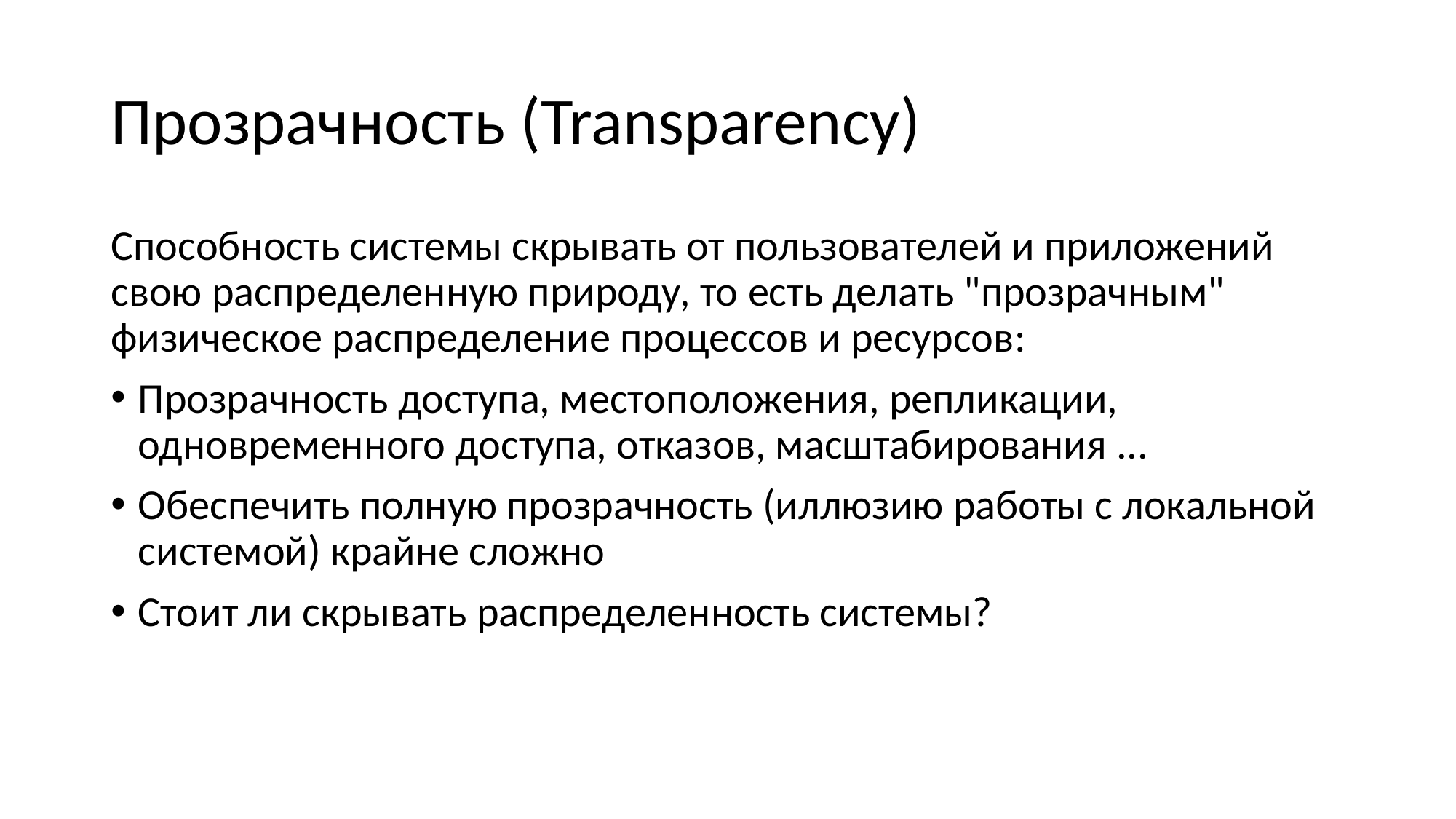

# Прозрачность (Transparency)
Способность системы скрывать от пользователей и приложений свою распределенную природу, то есть делать "прозрачным" физическое распределение процессов и ресурсов:
Прозрачность доступа, местоположения, репликации, одновременного доступа, отказов, масштабирования ...
Обеспечить полную прозрачность (иллюзию работы с локальной системой) крайне сложно
Стоит ли скрывать распределенность системы?